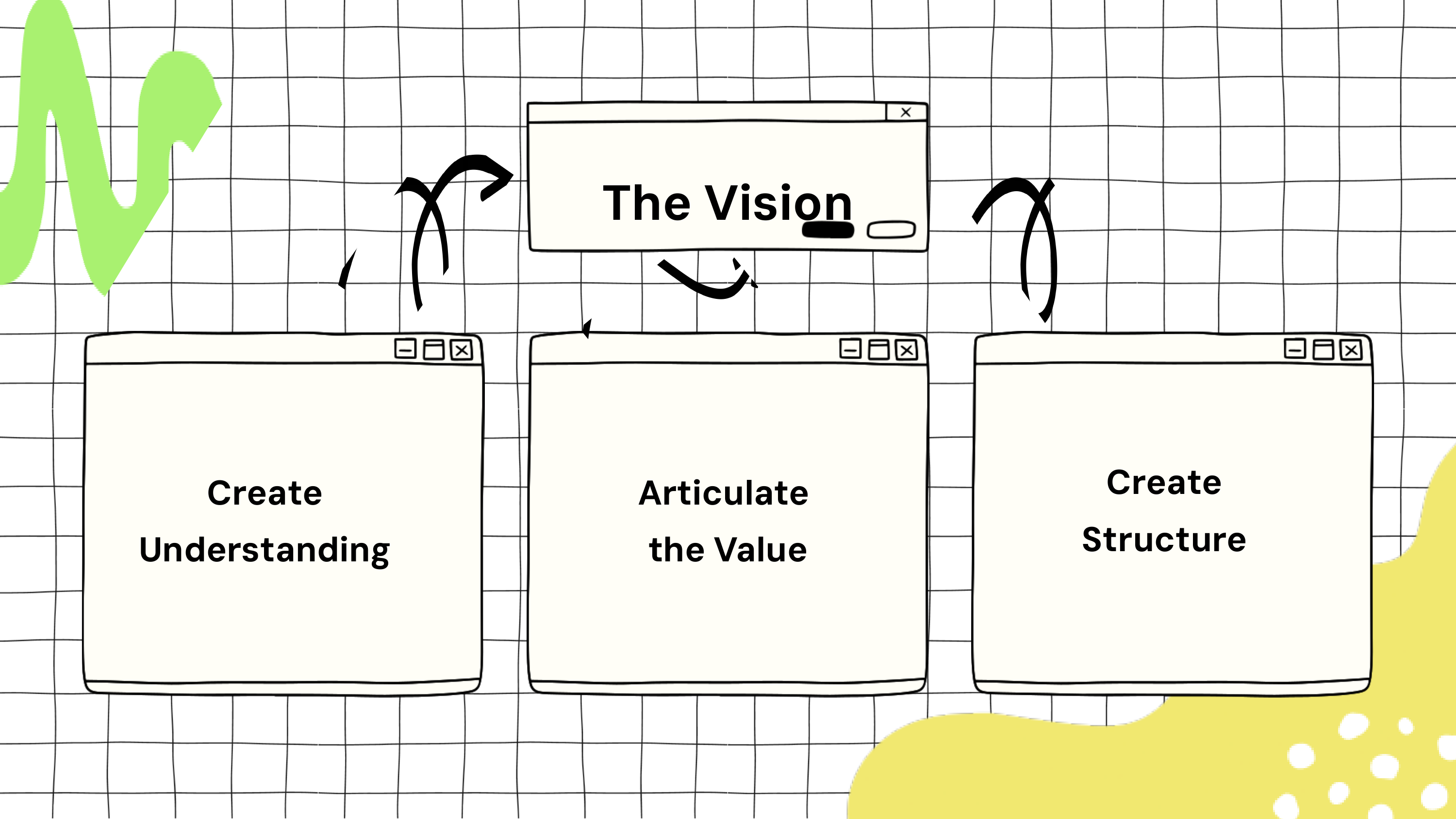

The Vision

Create Structure
Create Understanding
Articulate
the Value